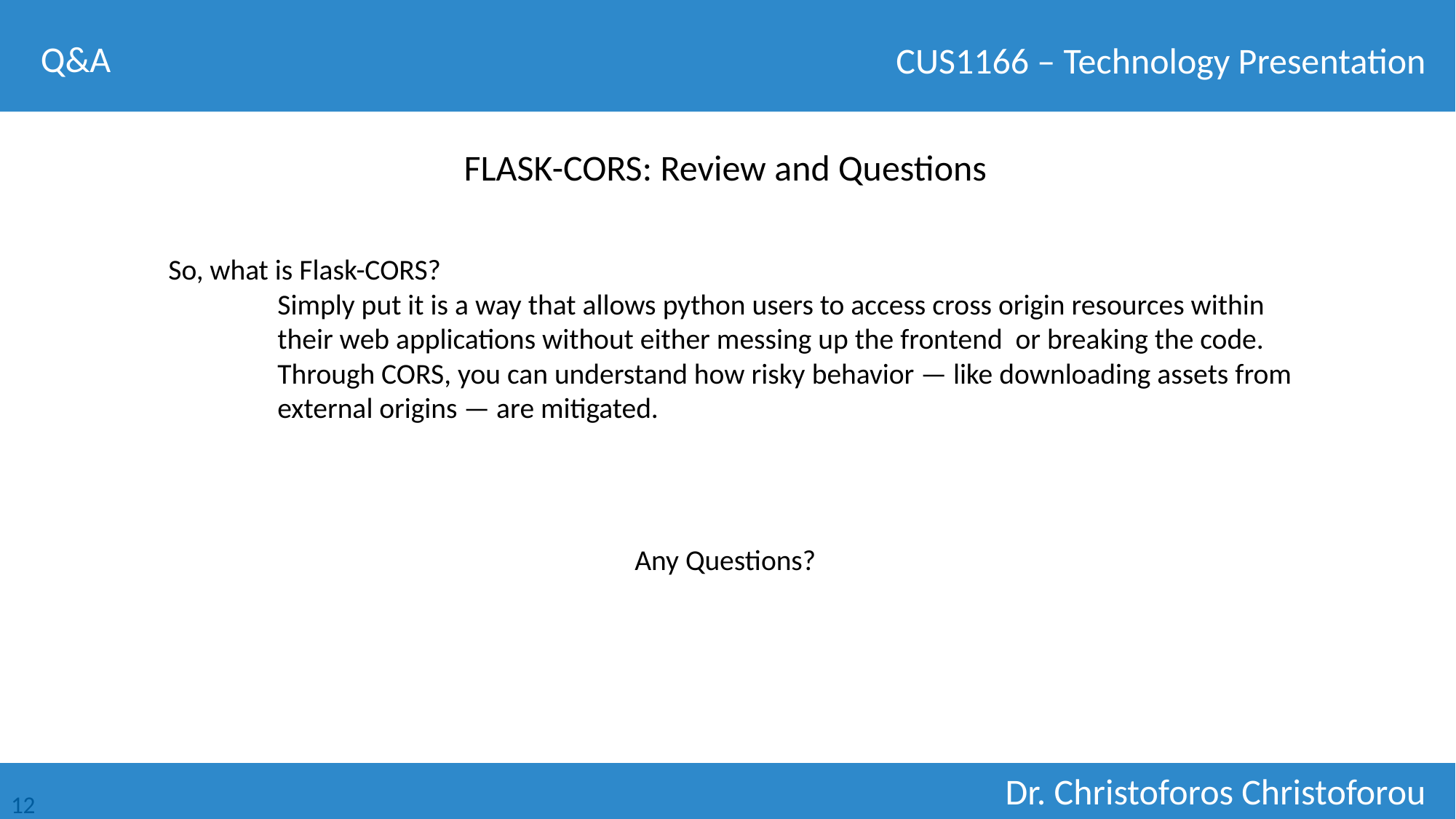

Q&A
FLASK-CORS: Review and Questions
So, what is Flask-CORS?
Simply put it is a way that allows python users to access cross origin resources within their web applications without either messing up the frontend  or breaking the code. Through CORS, you can understand how risky behavior — like downloading assets from external origins — are mitigated.

Any Questions?